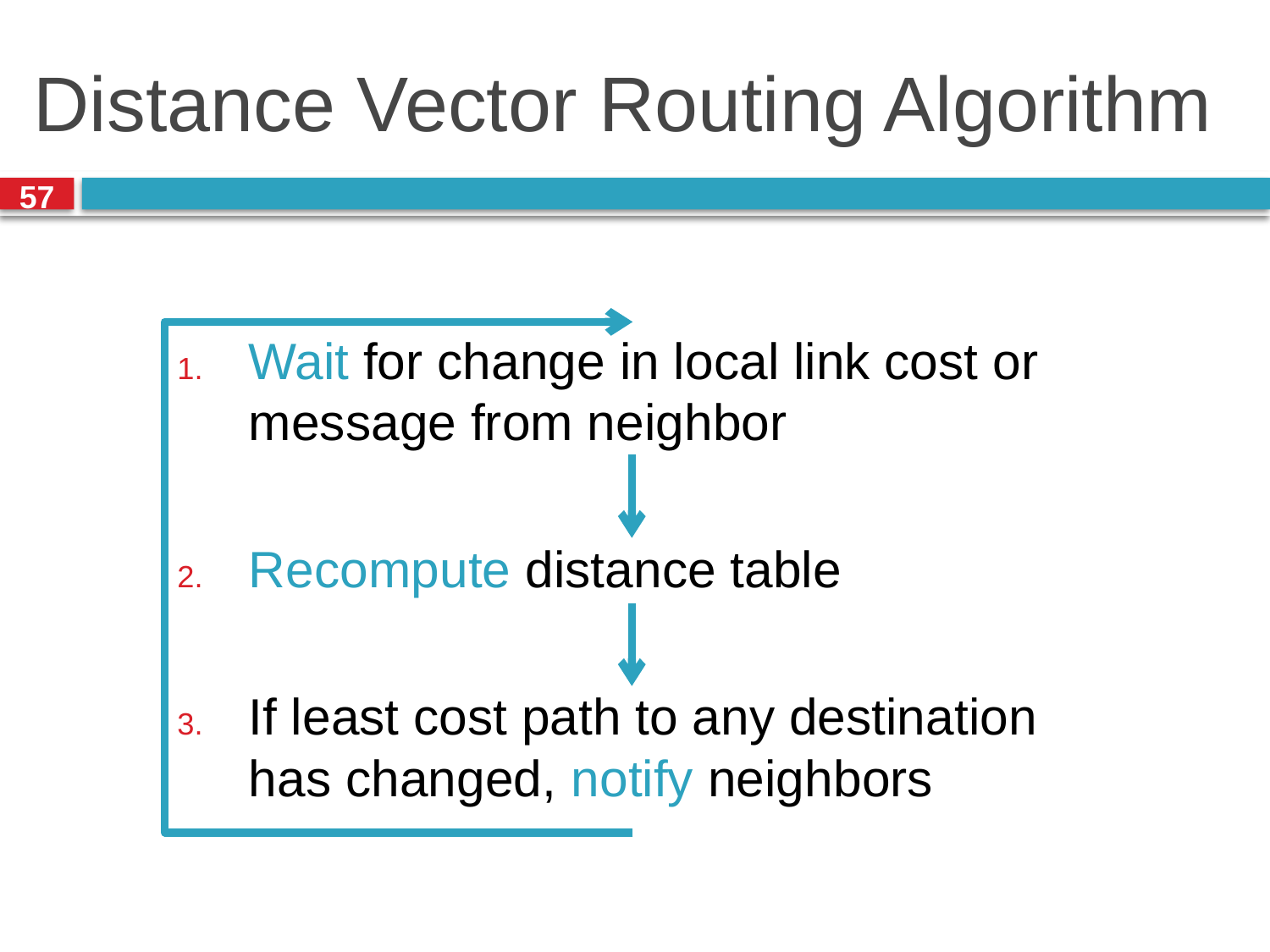

# Distance Vector Routing Algorithm
57
Wait for change in local link cost or message from neighbor

Recompute distance table

If least cost path to any destination has changed, notify neighbors